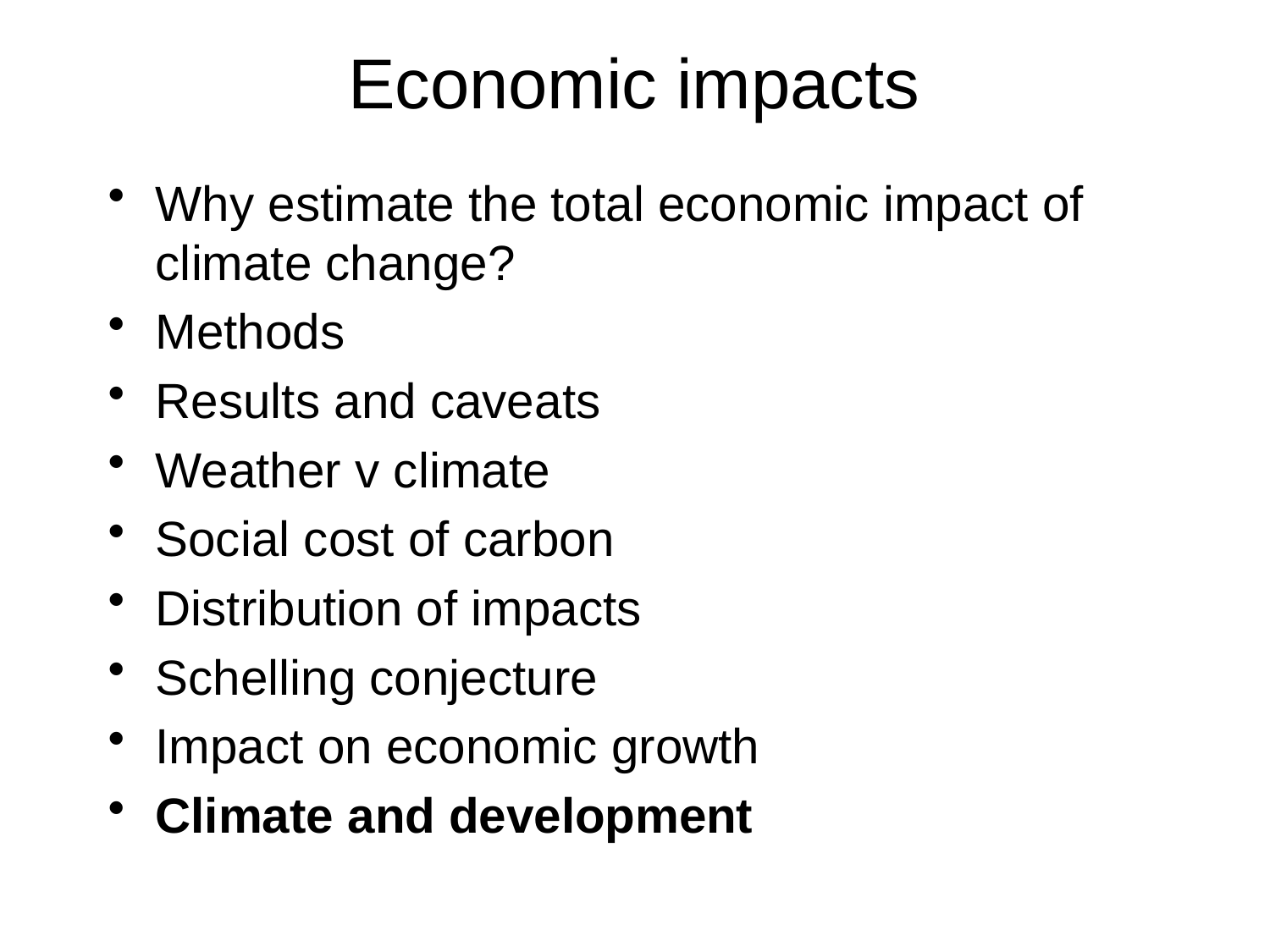

# Economic impacts
Why estimate the total economic impact of climate change?
Methods
Results and caveats
Weather v climate
Social cost of carbon
Distribution of impacts
Schelling conjecture
Impact on economic growth
Climate and development